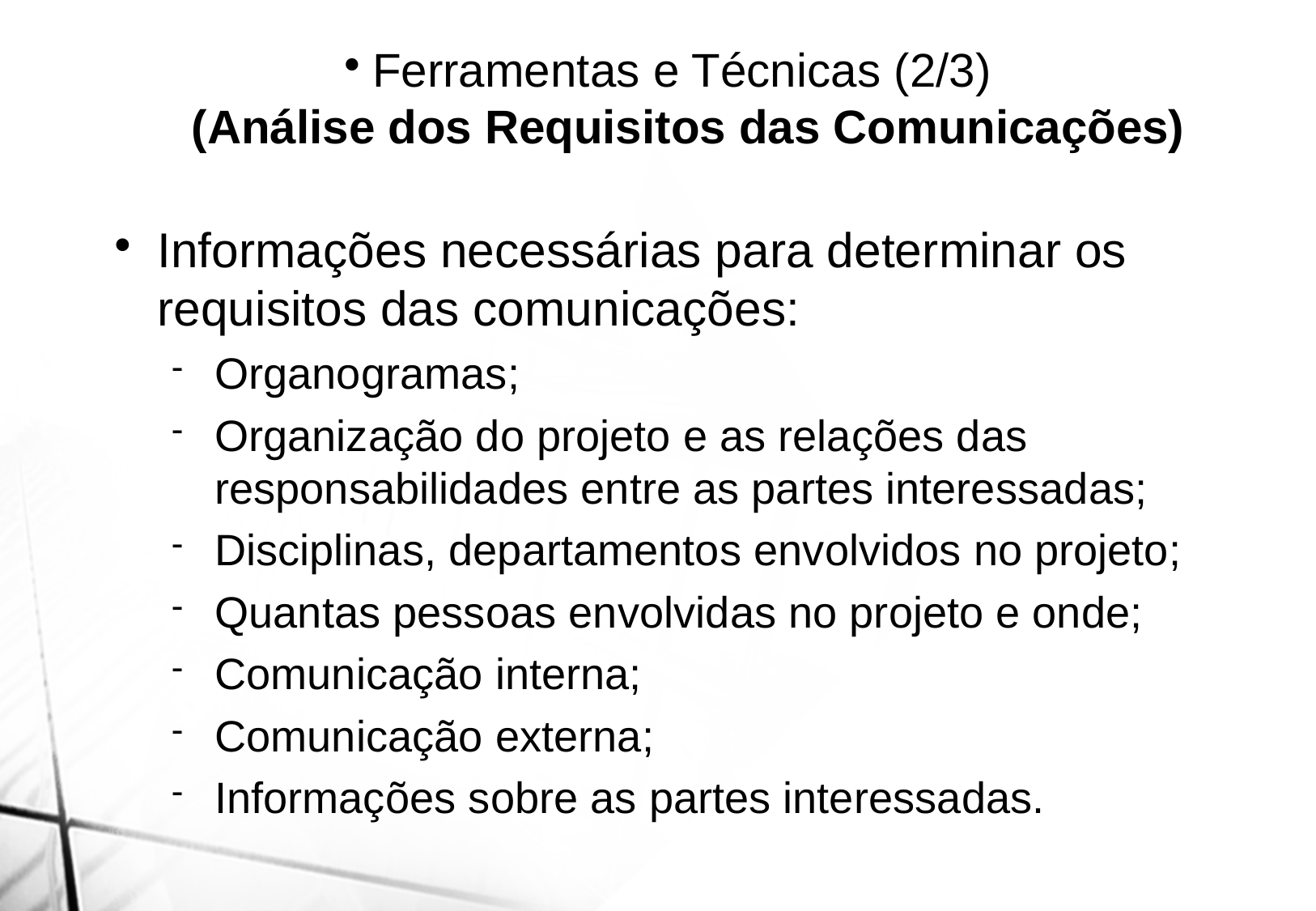

Ferramentas e Técnicas (2/3)
(Análise dos Requisitos das Comunicações)
Informações necessárias para determinar os requisitos das comunicações:
Organogramas;
Organização do projeto e as relações das responsabilidades entre as partes interessadas;
Disciplinas, departamentos envolvidos no projeto;
Quantas pessoas envolvidas no projeto e onde;
Comunicação interna;
Comunicação externa;
Informações sobre as partes interessadas.